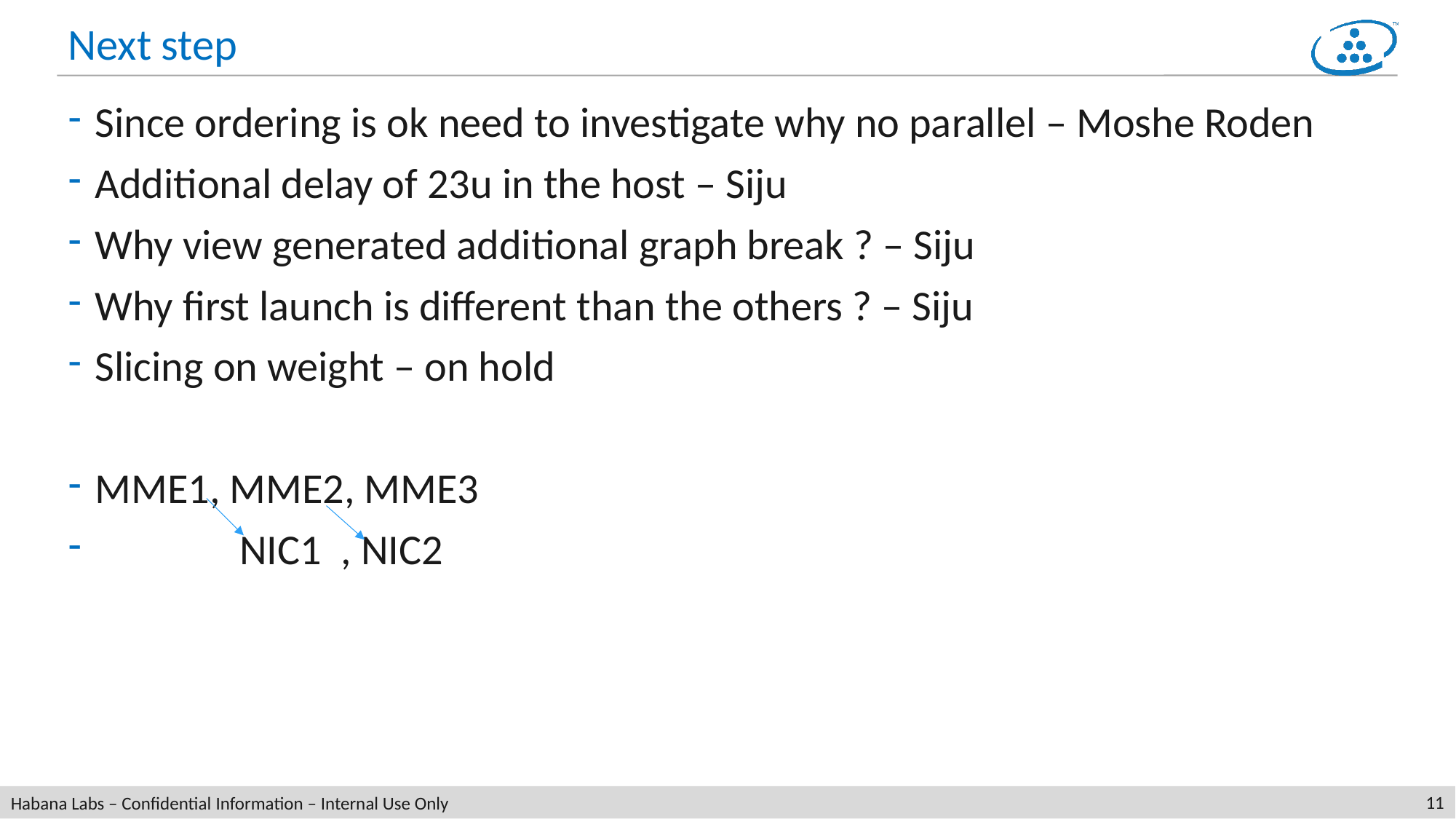

# Next step
Since ordering is ok need to investigate why no parallel – Moshe Roden
Additional delay of 23u in the host – Siju
Why view generated additional graph break ? – Siju
Why first launch is different than the others ? – Siju
Slicing on weight – on hold

MME1, MME2, MME3
               NIC1  , NIC2